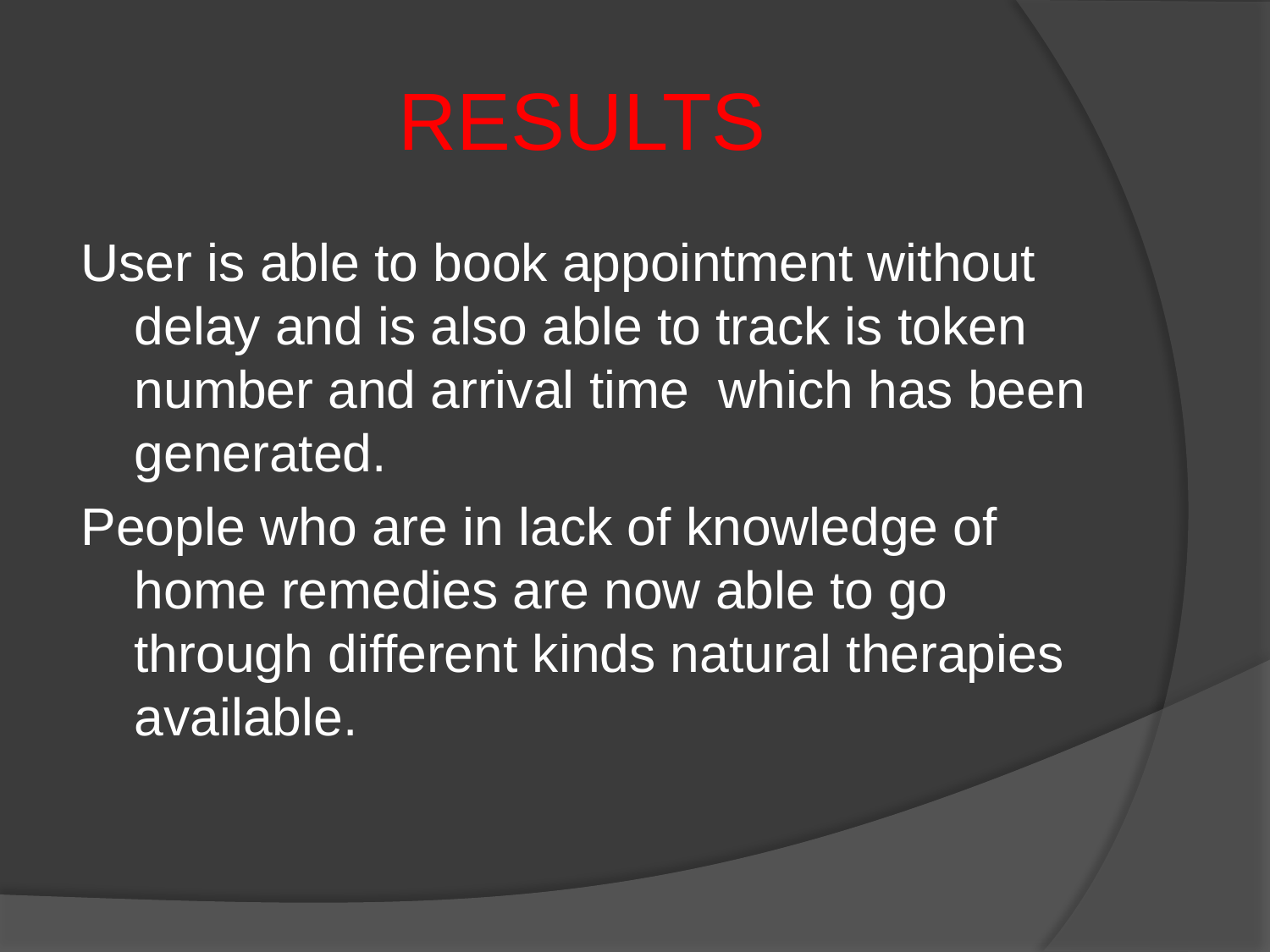

# RESULTS
User is able to book appointment without delay and is also able to track is token number and arrival time  which has been generated.
People who are in lack of knowledge of home remedies are now able to go through different kinds natural therapies available.